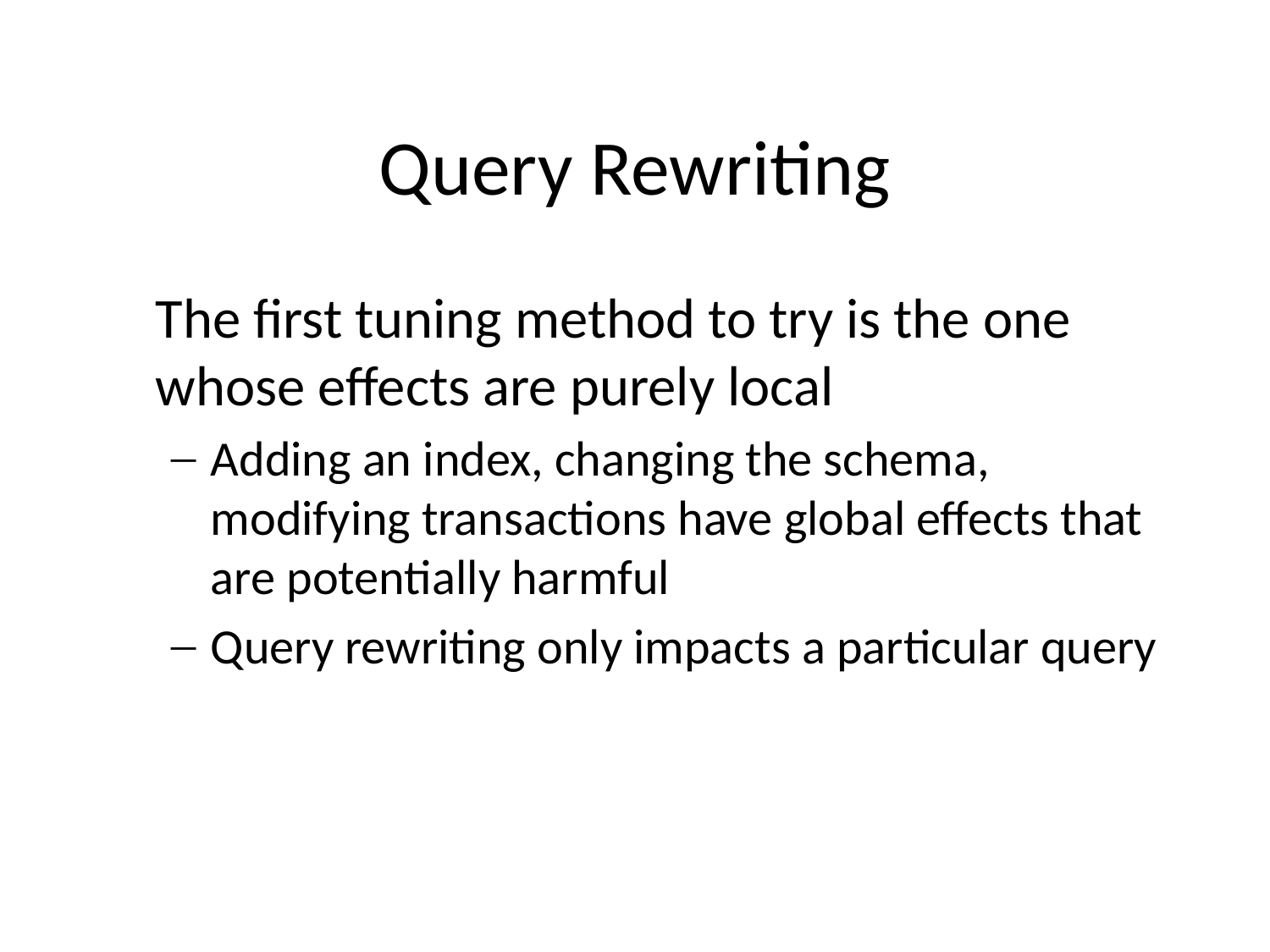

# Query Rewriting
	The first tuning method to try is the one whose effects are purely local
Adding an index, changing the schema, modifying transactions have global effects that are potentially harmful
Query rewriting only impacts a particular query